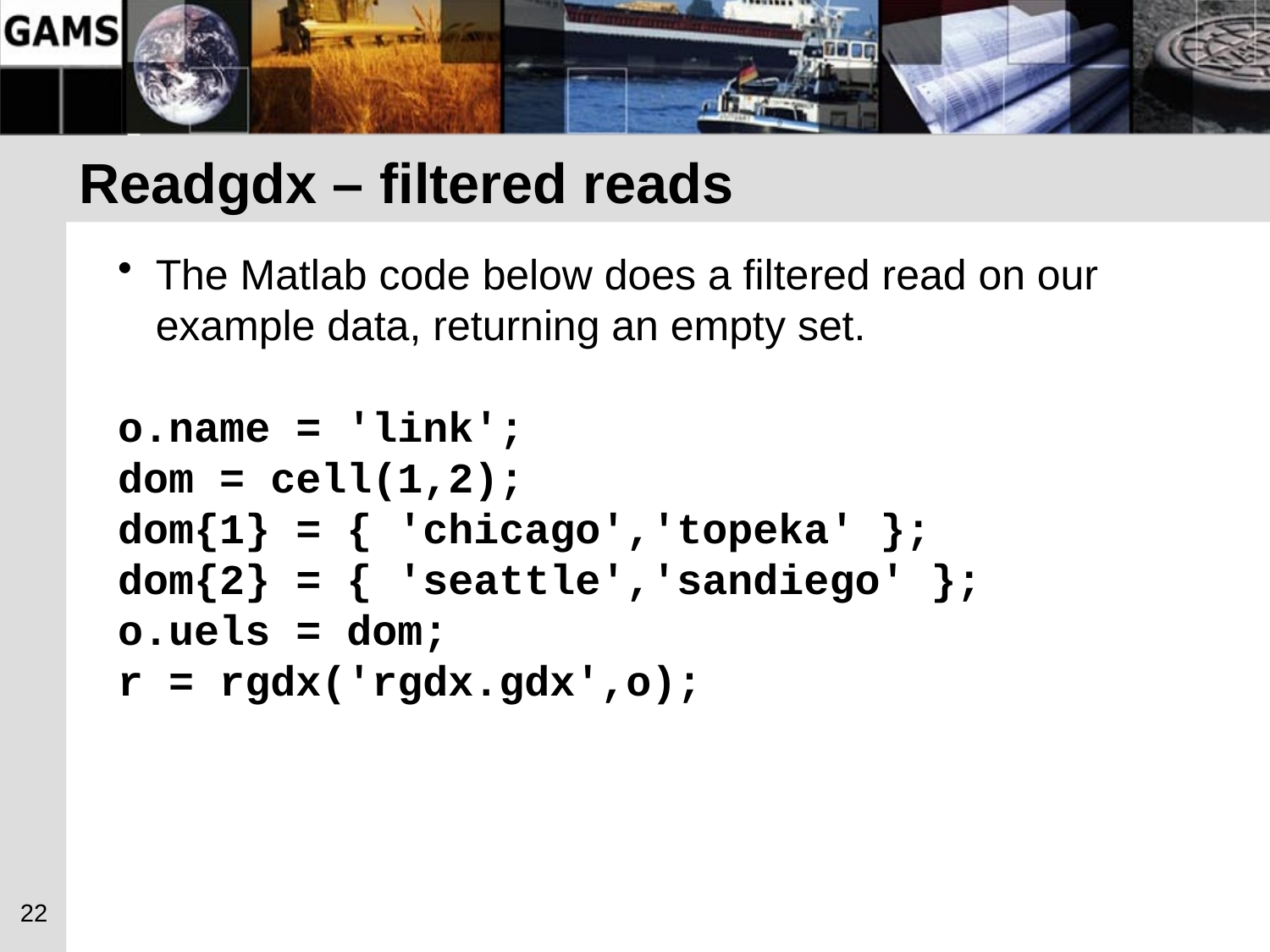

# Readgdx – filtered reads
The Matlab code below does a filtered read on our example data, returning an empty set.

o.name = 'link';
dom = cell(1,2);
dom{1} = { 'chicago','topeka' };
dom{2} = { 'seattle','sandiego' };
o.uels = dom;
r = rgdx('rgdx.gdx',o);

22